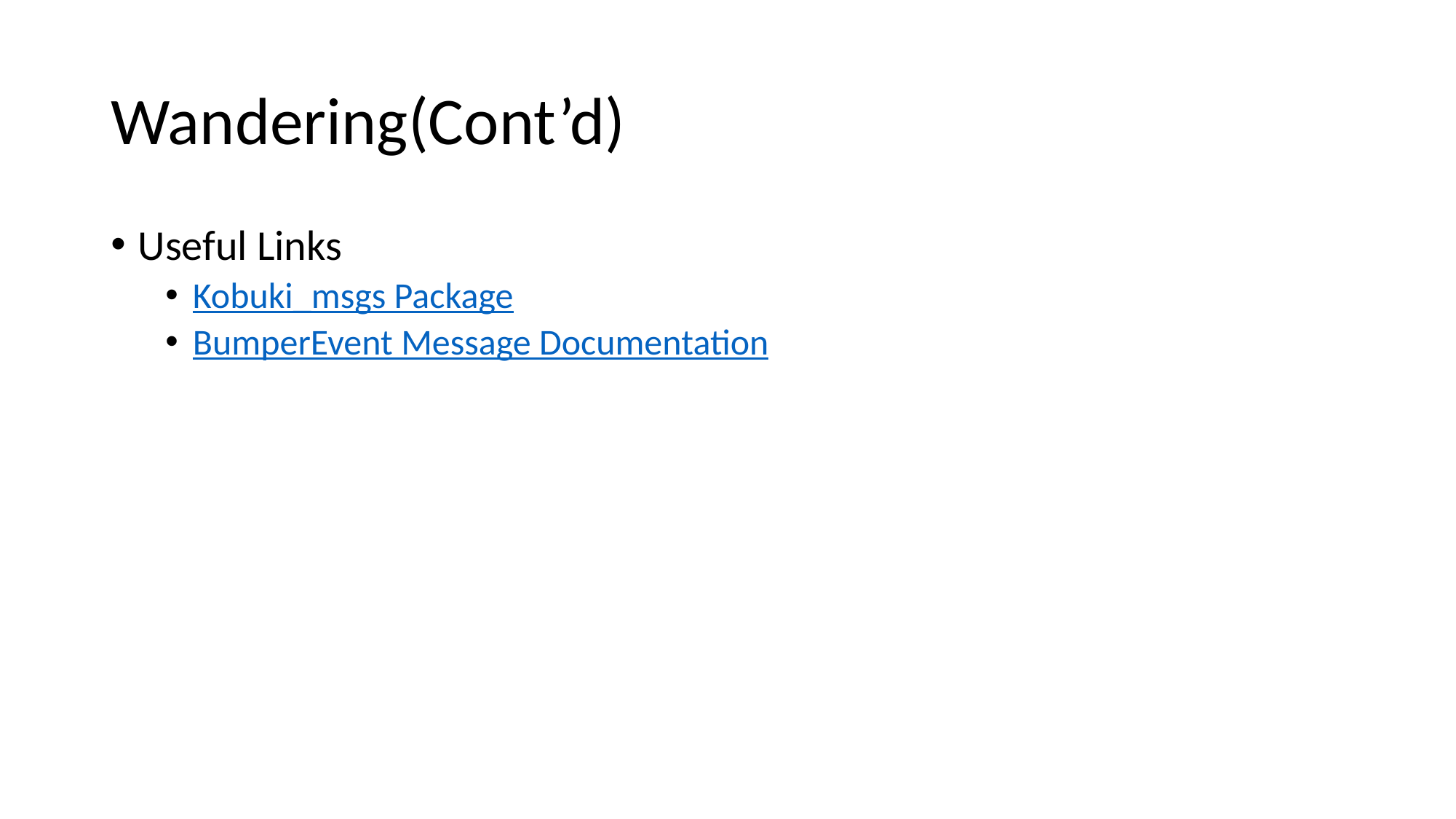

# Wandering(Cont’d)
Useful Links
Kobuki_msgs Package
BumperEvent Message Documentation